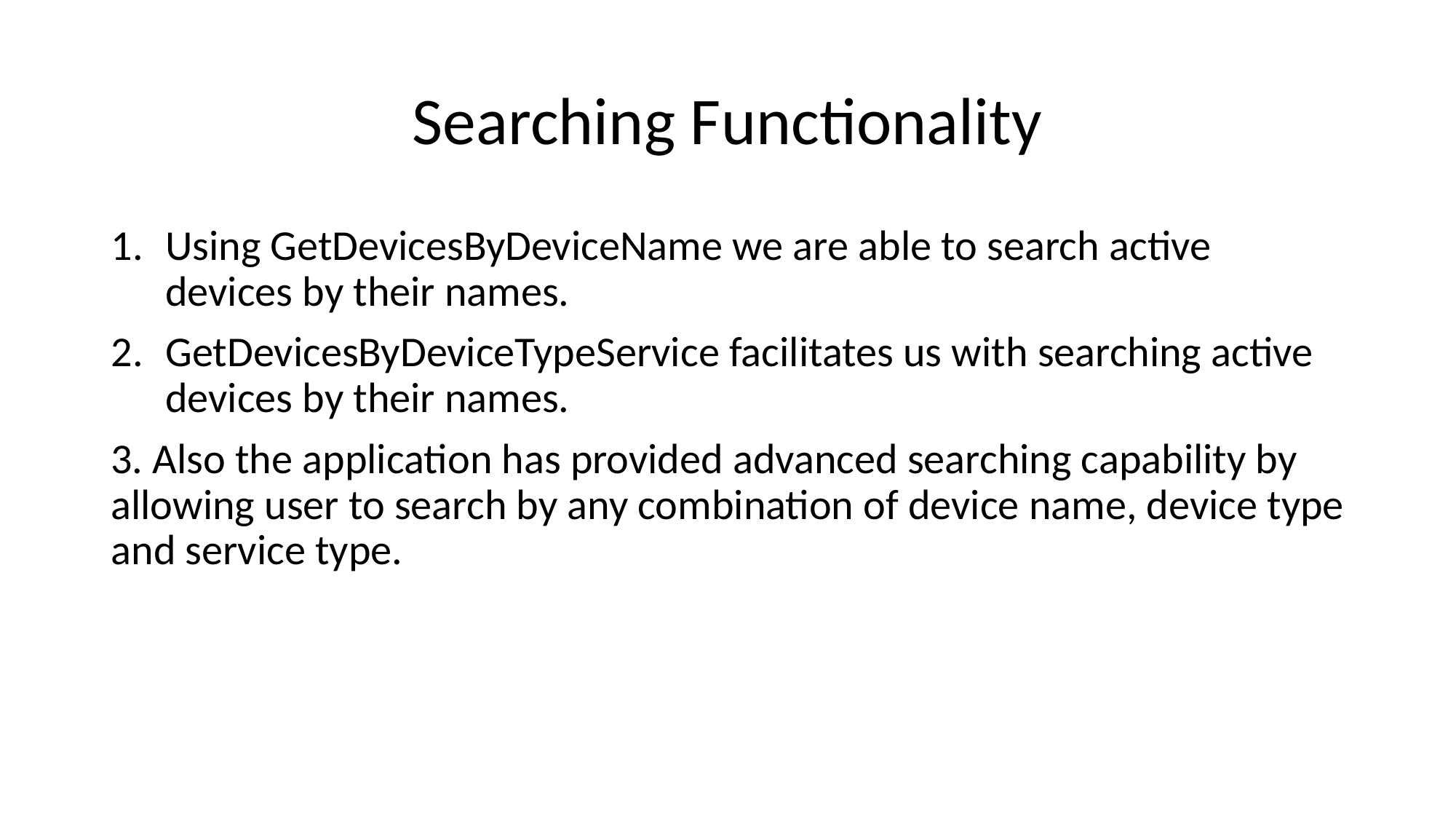

# Searching Functionality
Using GetDevicesByDeviceName we are able to search active devices by their names.
GetDevicesByDeviceTypeService facilitates us with searching active devices by their names.
3. Also the application has provided advanced searching capability by allowing user to search by any combination of device name, device type and service type.